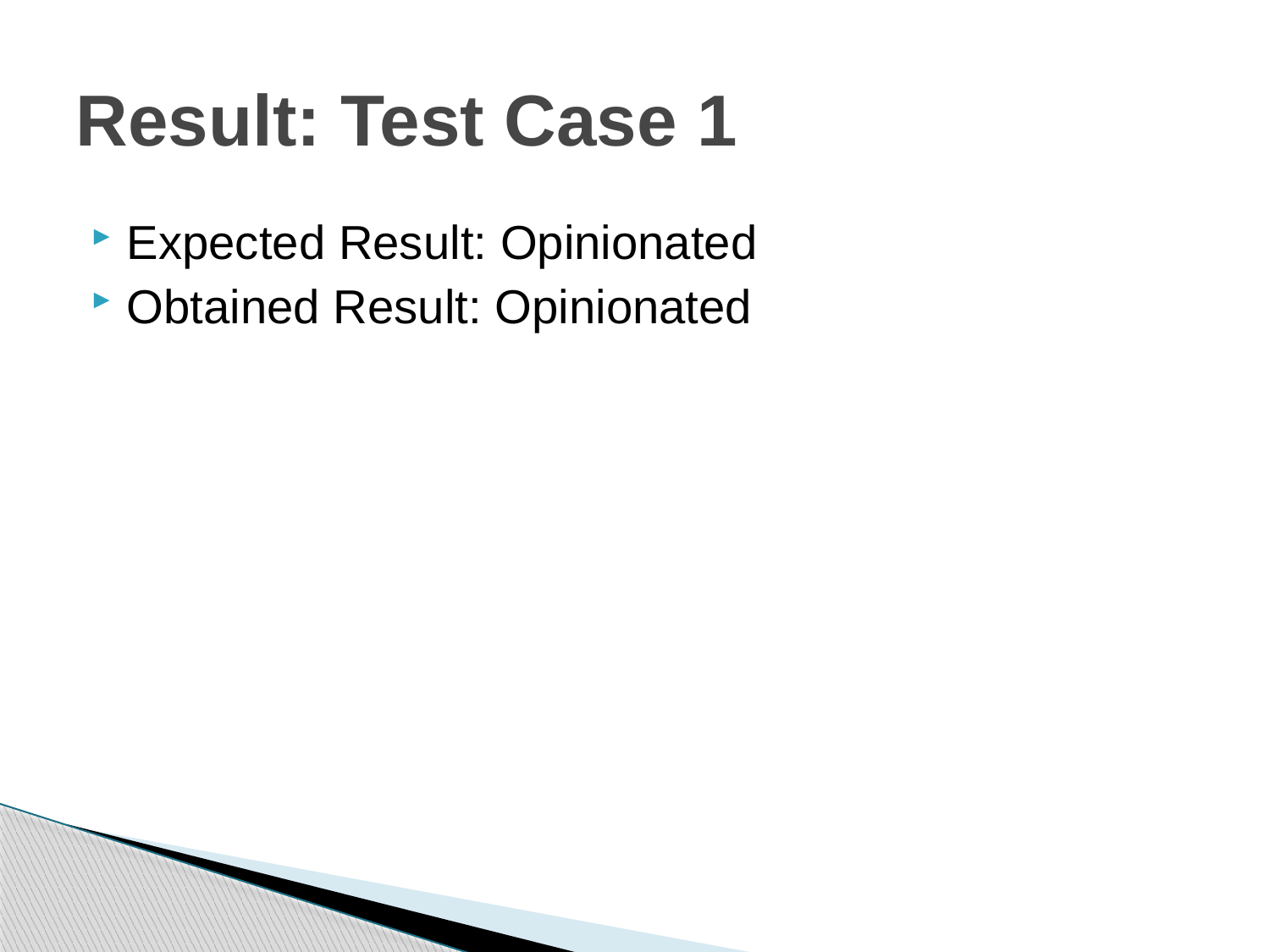

# Result: Test Case 1
Expected Result: Opinionated
Obtained Result: Opinionated